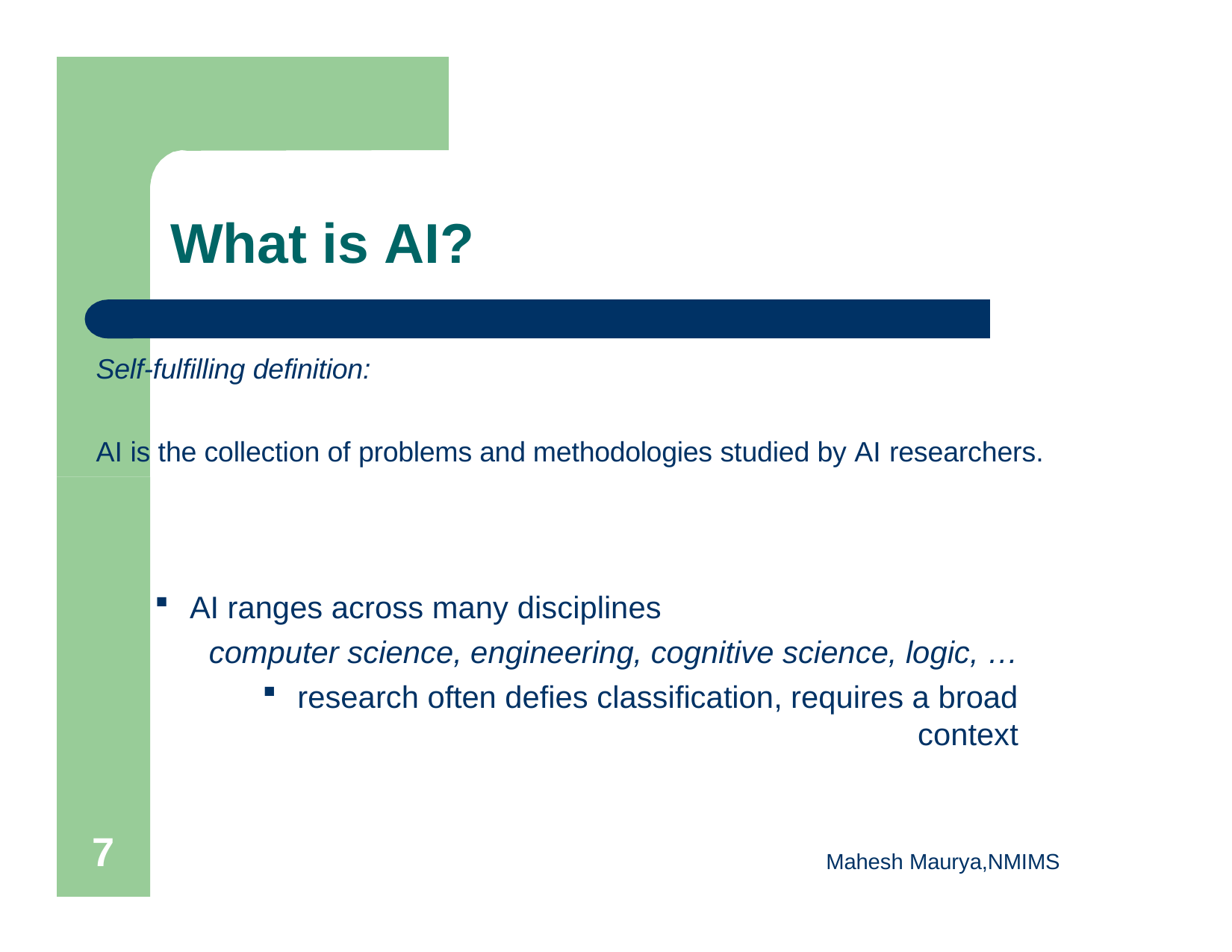

# What is AI?
Self-fulfilling definition:

AI is the collection of problems and methodologies studied by AI researchers.

AI ranges across many disciplines
computer science, engineering, cognitive science, logic, …
research often defies classification, requires a broad context
7
Mahesh Maurya,NMIMS